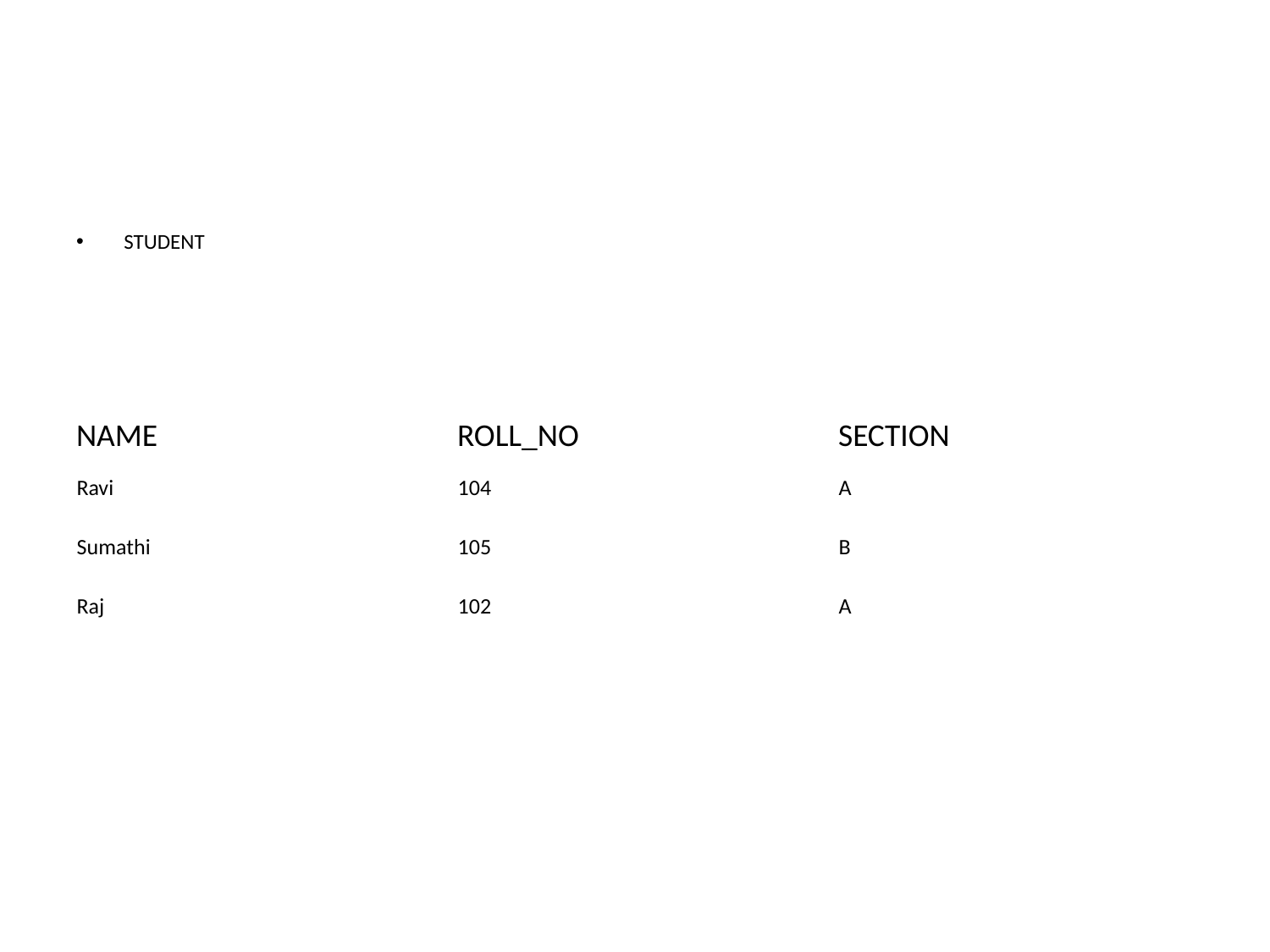

#
STUDENT

| NAME | ROLL\_NO | SECTION |
| --- | --- | --- |
| Ravi | 104 | A |
| Sumathi | 105 | B |
| Raj | 102 | A |